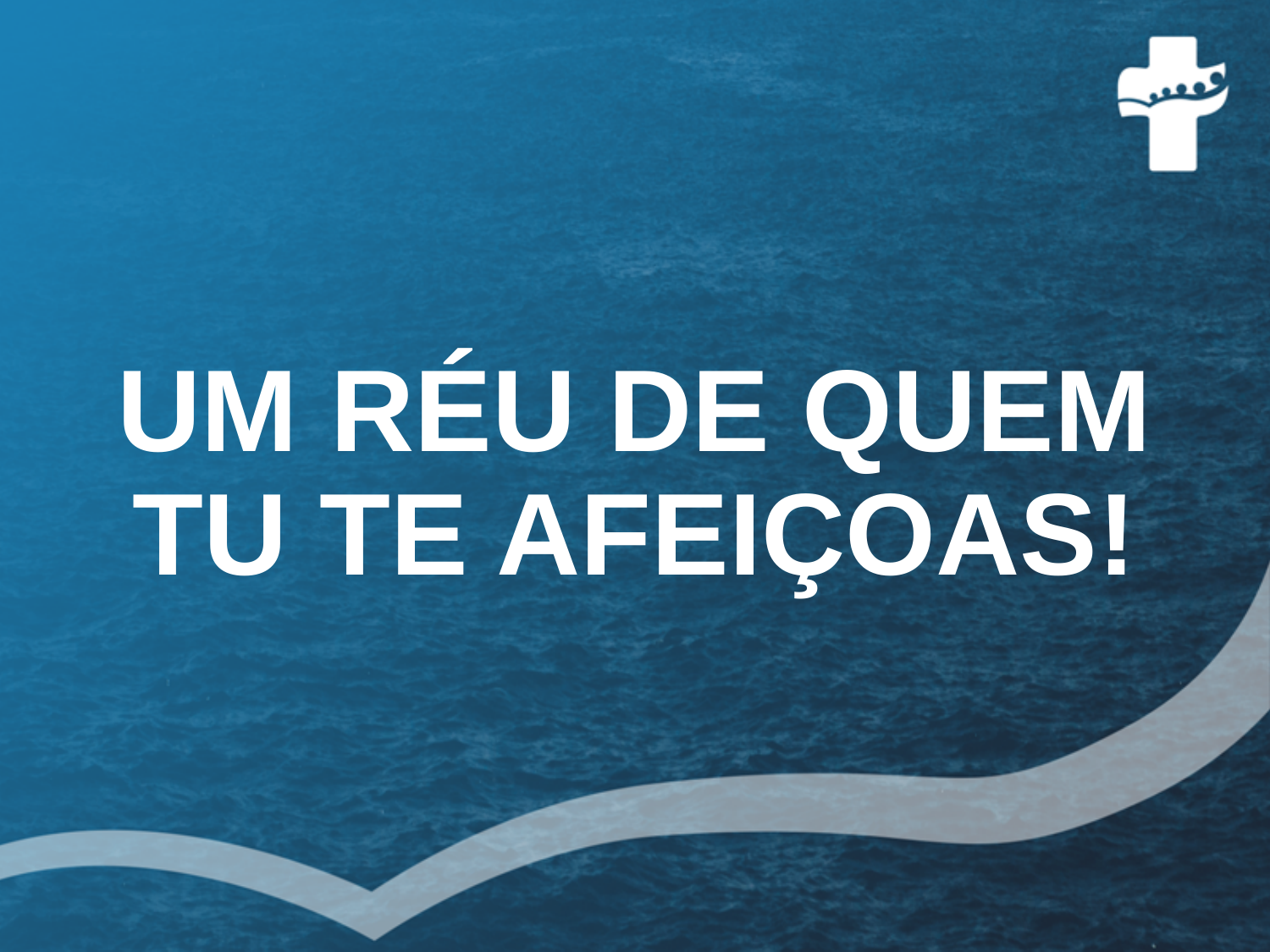

# UM RÉU DE QUEM TU TE AFEIÇOAS!